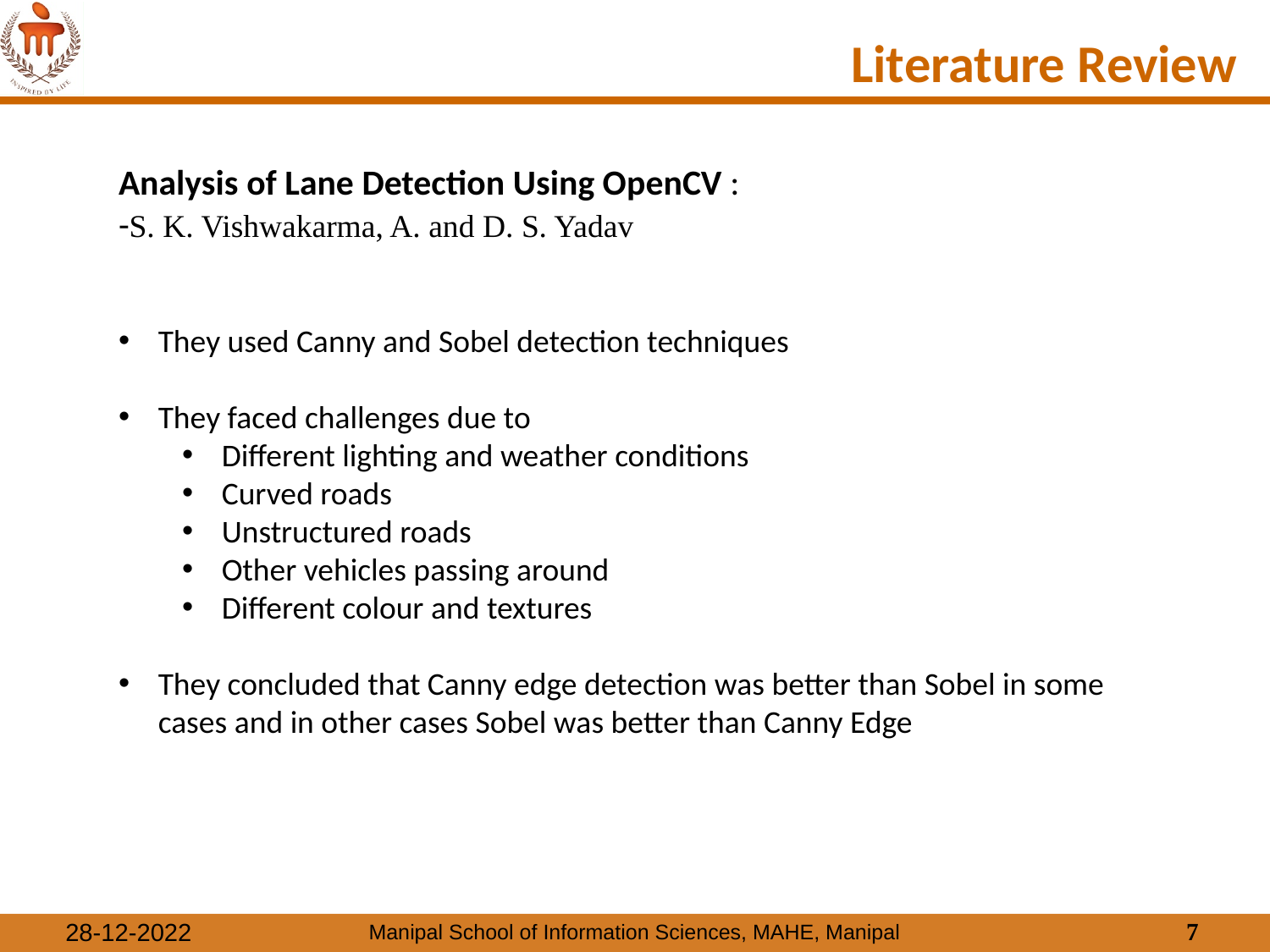

Literature Review
Analysis of Lane Detection Using OpenCV :
-S. K. Vishwakarma, A. and D. S. Yadav

They used Canny and Sobel detection techniques

They faced challenges due to
Different lighting and weather conditions
Curved roads
Unstructured roads
Other vehicles passing around
Different colour and textures

They concluded that Canny edge detection was better than Sobel in some cases and in other cases Sobel was better than Canny Edge

7
28-12-2022